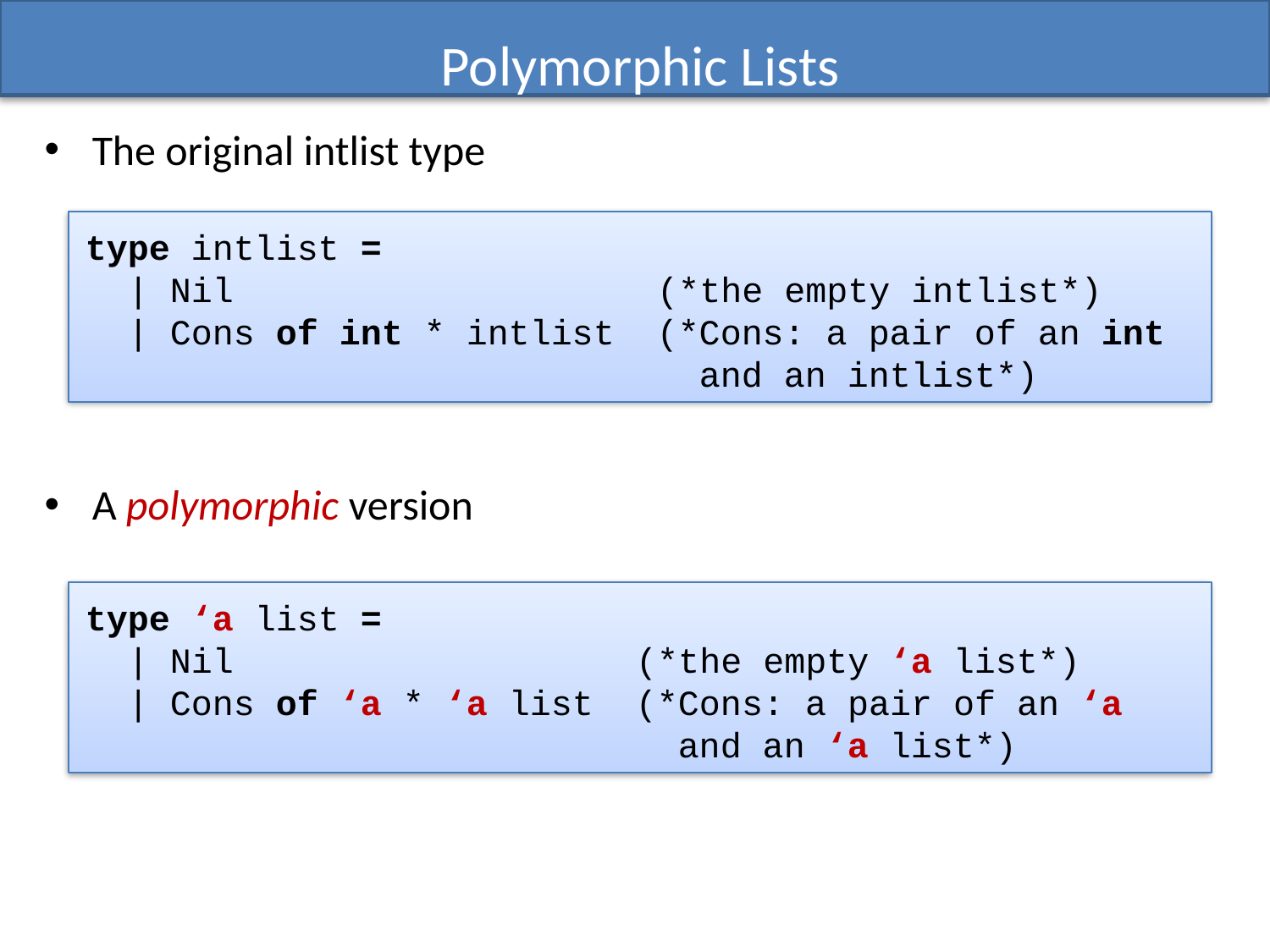

# Polymorphic Lists
The original intlist type

A polymorphic version

type intlist =
  | Nil                    (*the empty intlist*)
  | Cons of int * intlist  (*Cons: a pair of an int
                             and an intlist*)

type ‘a list =
  | Nil                   (*the empty ‘a list*)
  | Cons of ‘a * ‘a list  (*Cons: a pair of an ‘a
                            and an ‘a list*)